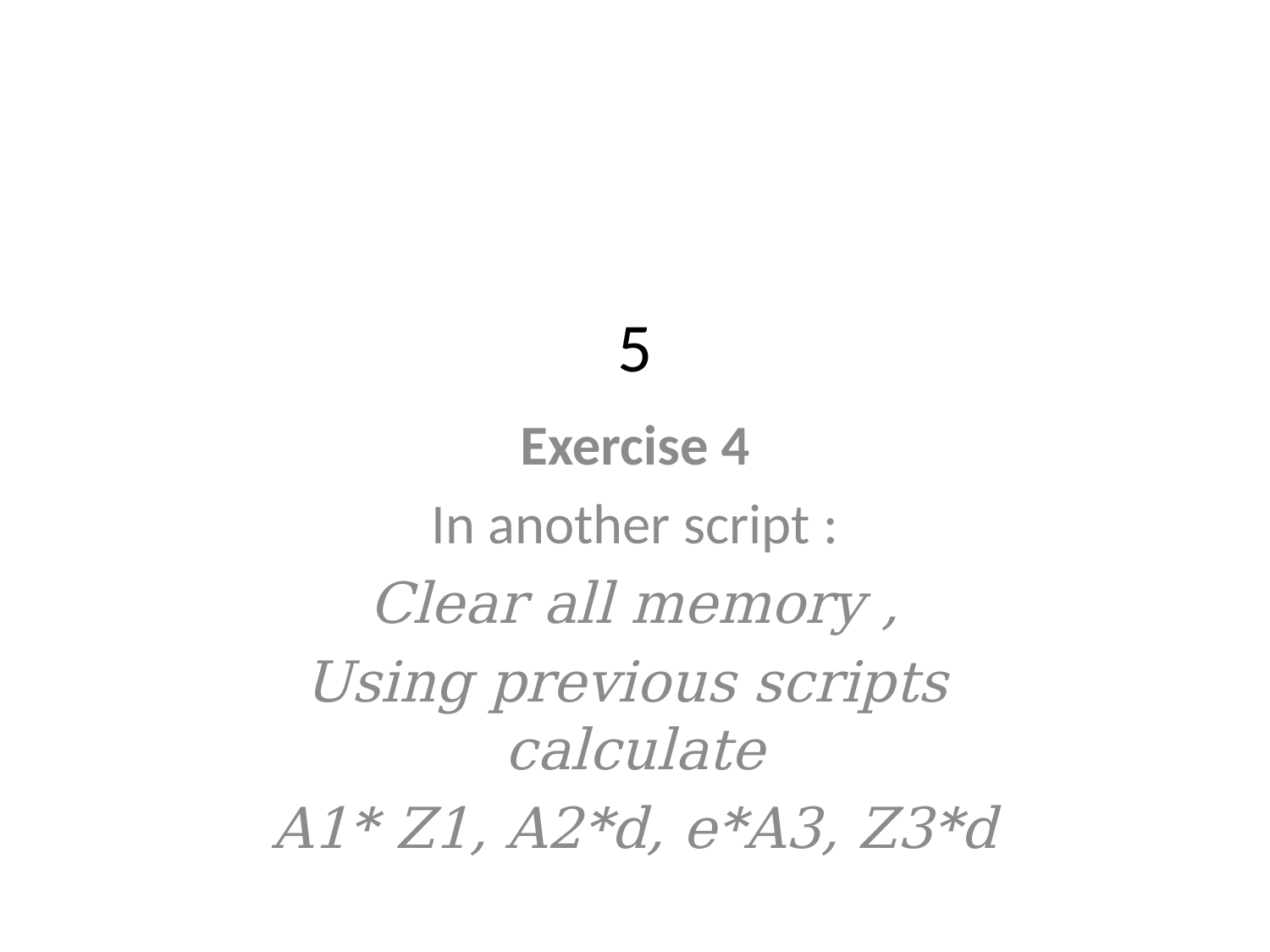

# 5
Exercise 4
In another script :
Clear all memory ,
Using previous scripts  calculate
A1* Z1, A2*d, e*A3, Z3*d